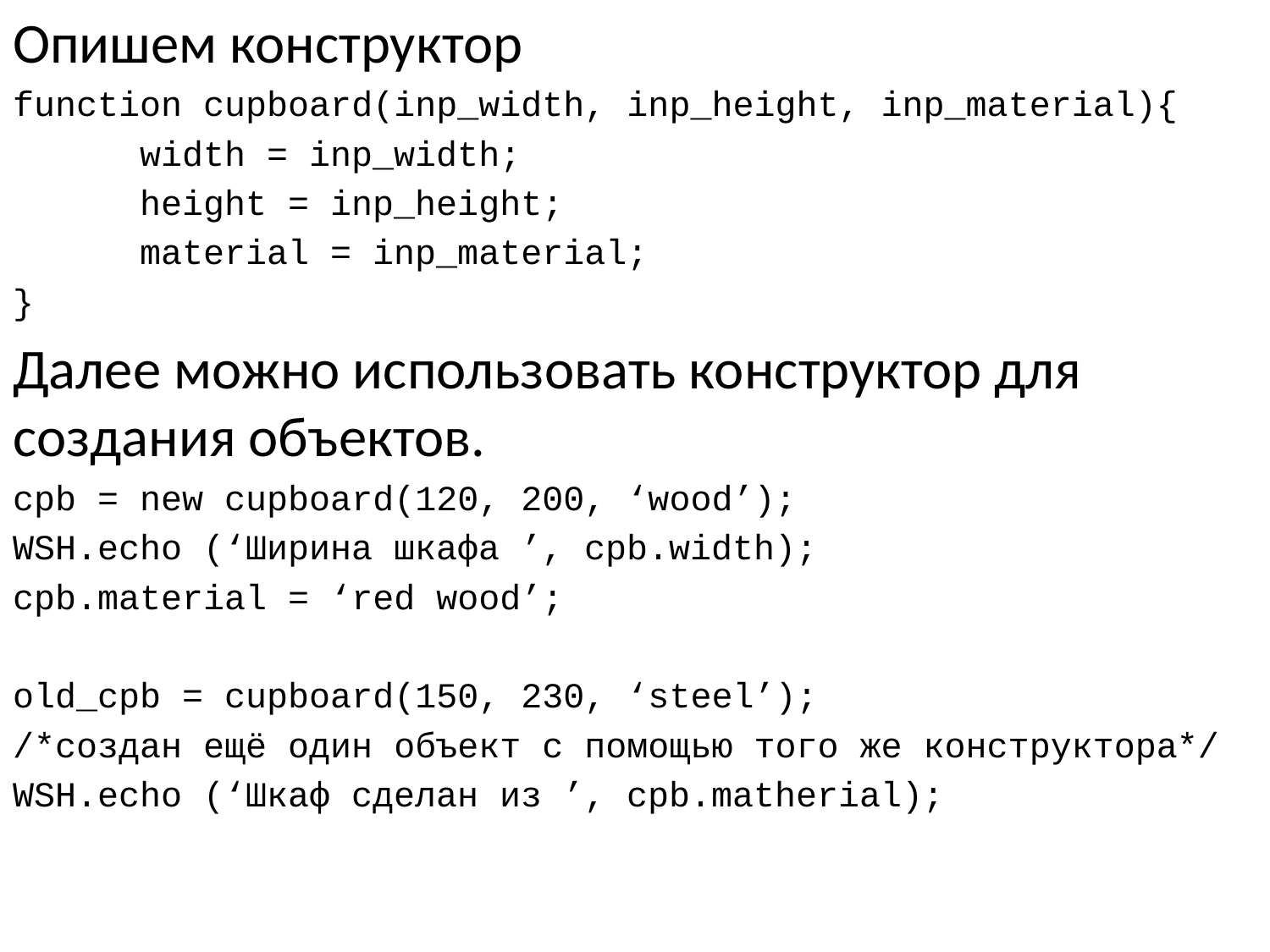

Опишем конструктор
function cupboard(inp_width, inp_height, inp_material){
	width = inp_width;
	height = inp_height;
	material = inp_material;
}
Далее можно использовать конструктор для создания объектов.
cpb = new cupboard(120, 200, ‘wood’);
WSH.echo (‘Ширина шкафа ’, cpb.width);
cpb.material = ‘red wood’;

old_cpb = cupboard(150, 230, ‘steel’);
/*создан ещё один объект с помощью того же конструктора*/
WSH.echo (‘Шкаф сделан из ’, cpb.matherial);